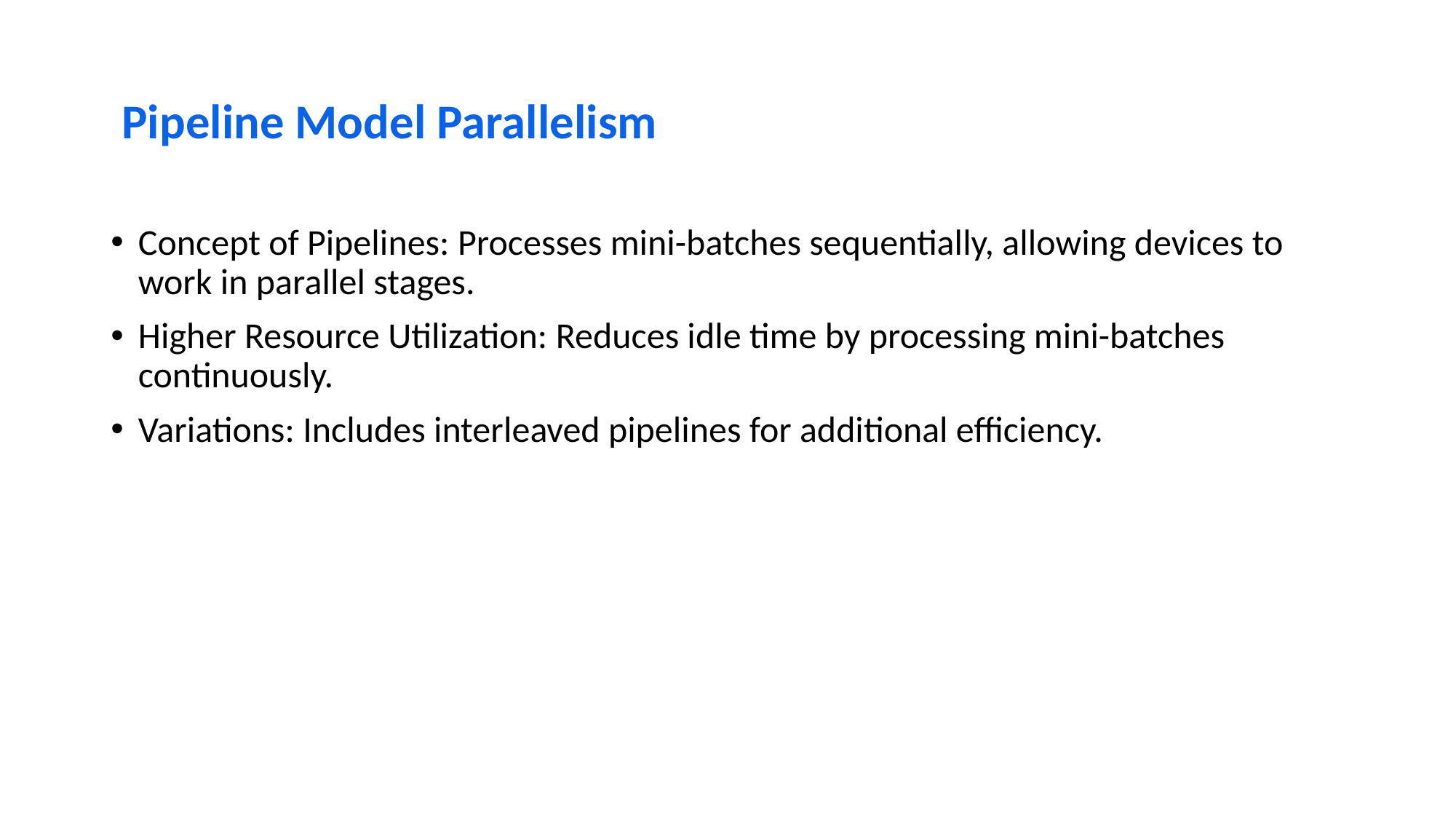

# Pipeline Model Parallelism
Concept of Pipelines: Processes mini-batches sequentially, allowing devices to work in parallel stages.
Higher Resource Utilization: Reduces idle time by processing mini-batches continuously.
Variations: Includes interleaved pipelines for additional efficiency.